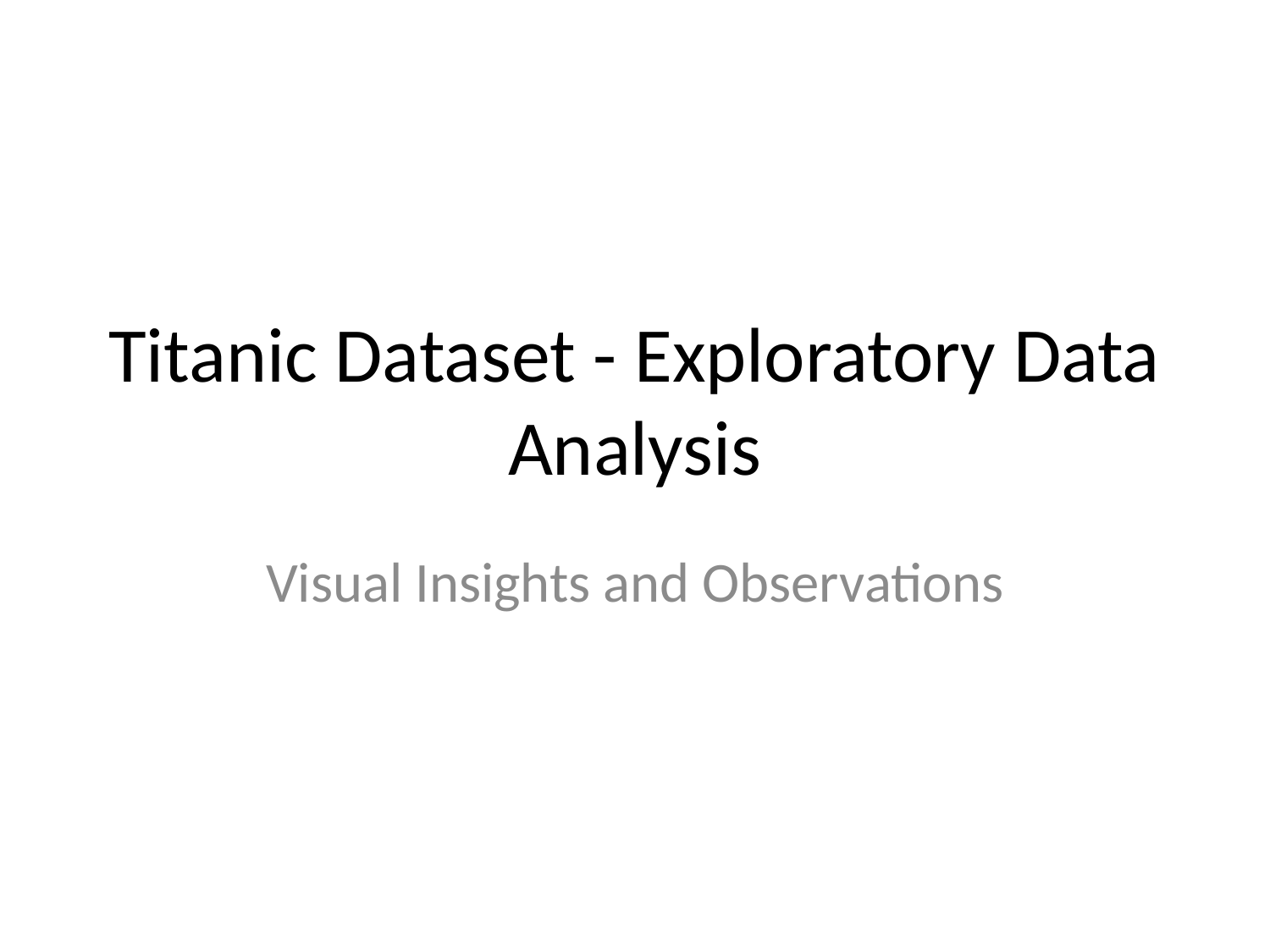

# Titanic Dataset - Exploratory Data Analysis
Visual Insights and Observations